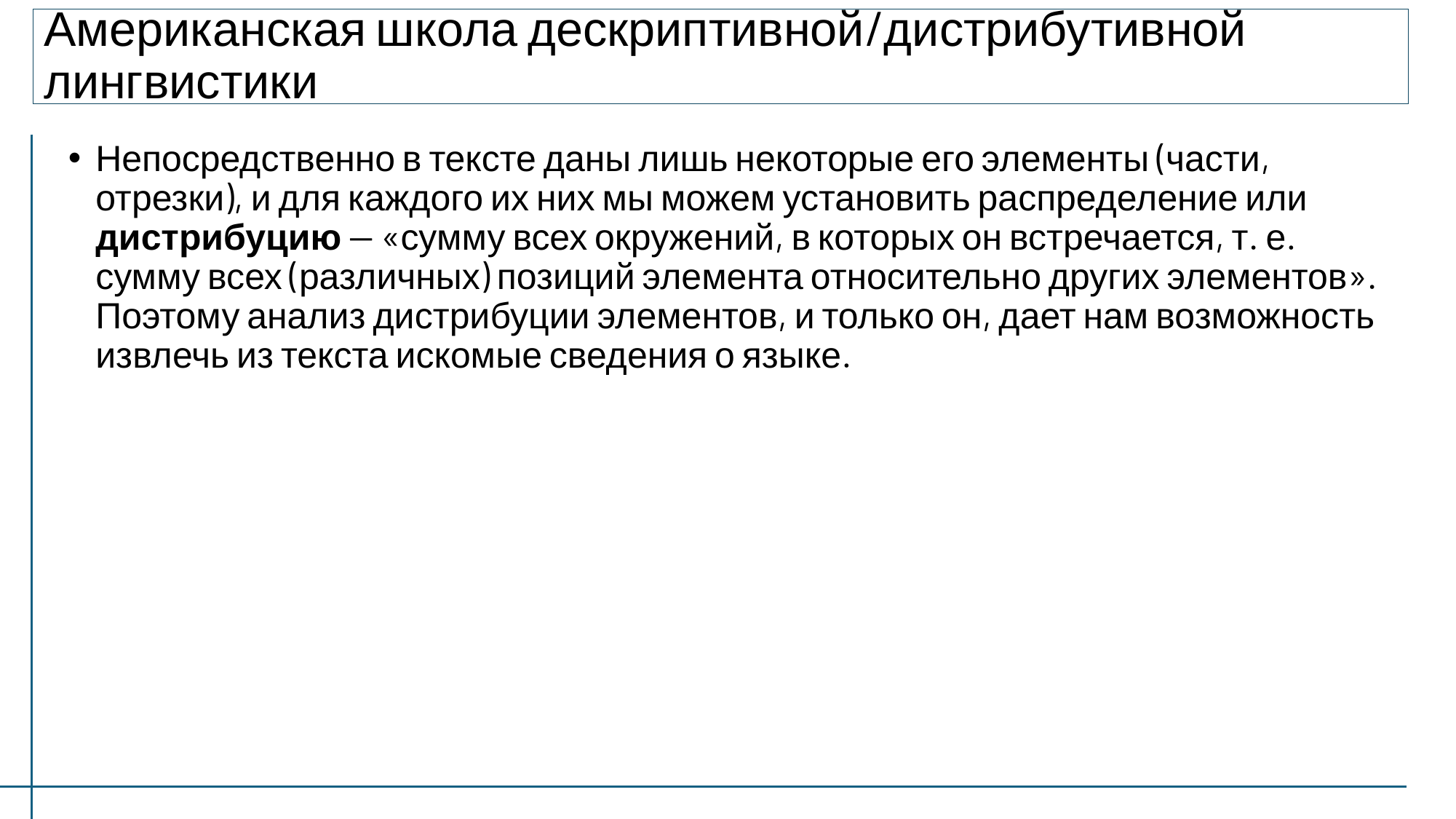

# Американская школа дескриптивной/дистрибутивной лингвистики
Непосредственно в тексте даны лишь некоторые его элементы (части, отрезки), и для каждого их них мы можем установить распределение или дистрибуцию — «сумму всех окружений, в которых он встречается, т. е. сумму всех (различных) позиций элемента относительно других элементов». Поэтому анализ дистрибуции элементов, и только он, дает нам возможность извлечь из текста искомые сведения о языке.